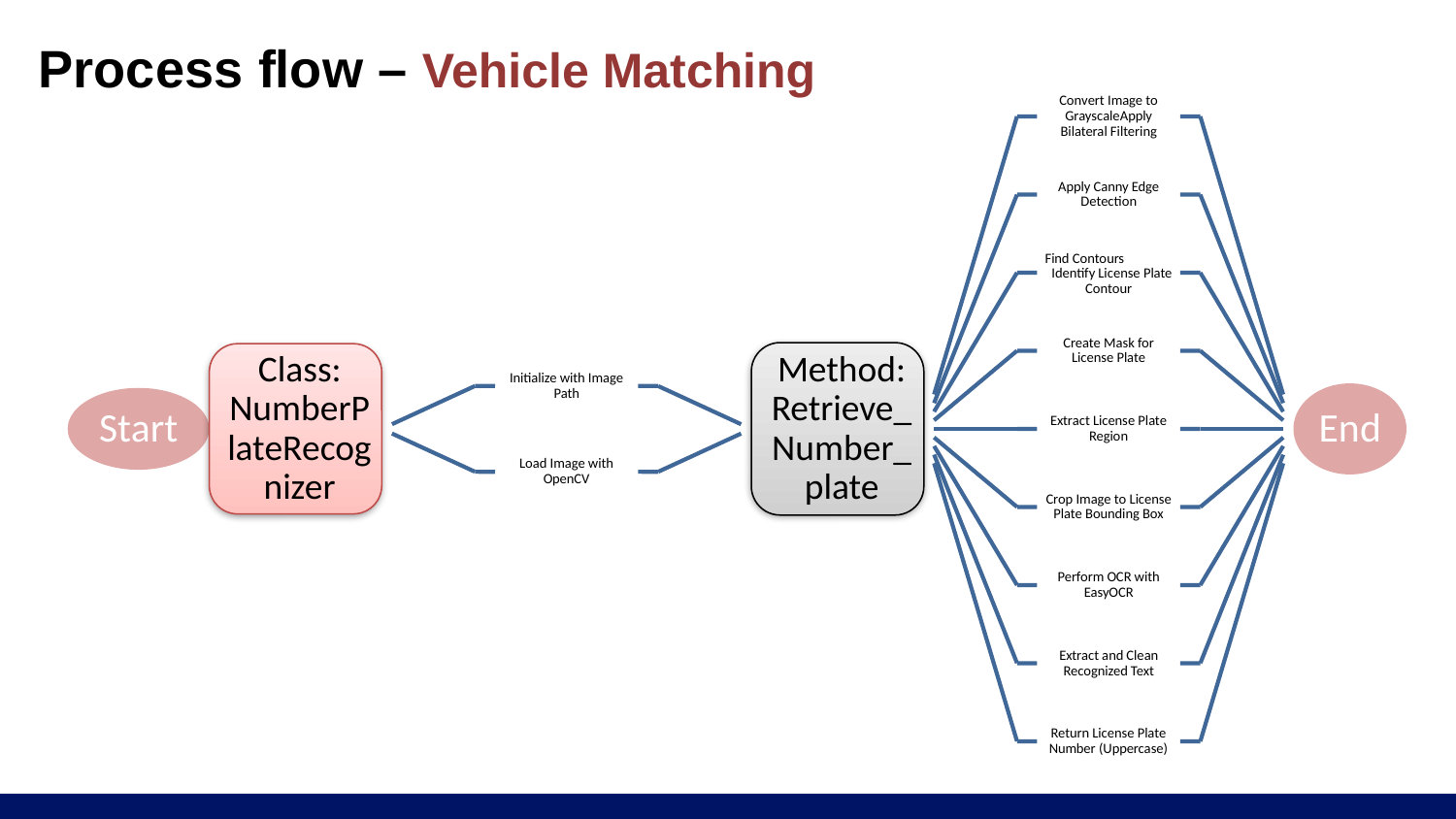

# Process flow – Vehicle Matching
Start
Class: NumberPlateRecognizer
Initialize with Image Path
Load Image with OpenCV
Method: Retrieve_Number_plate
Convert Image to GrayscaleApply Bilateral Filtering
Apply Canny Edge Detection
Find Contours
  Identify License Plate Contour
Create Mask for License Plate
Extract License Plate Region
Crop Image to License Plate Bounding Box
Perform OCR with EasyOCR
Extract and Clean Recognized Text
Return License Plate Number (Uppercase)
End